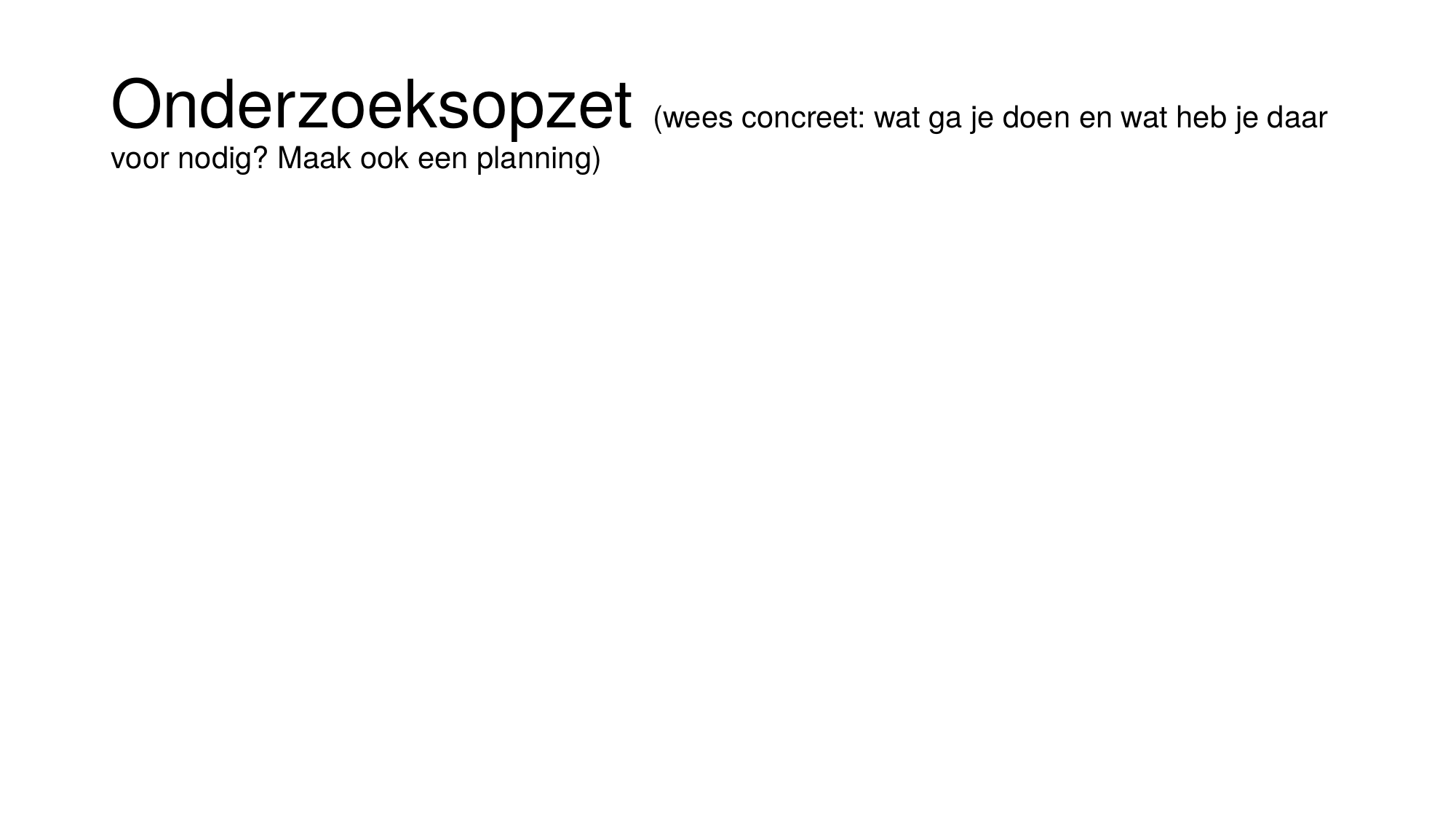

# Onderzoeksopzet (wees concreet: wat ga je doen en wat heb je daar voor nodig? Maak ook een planning)